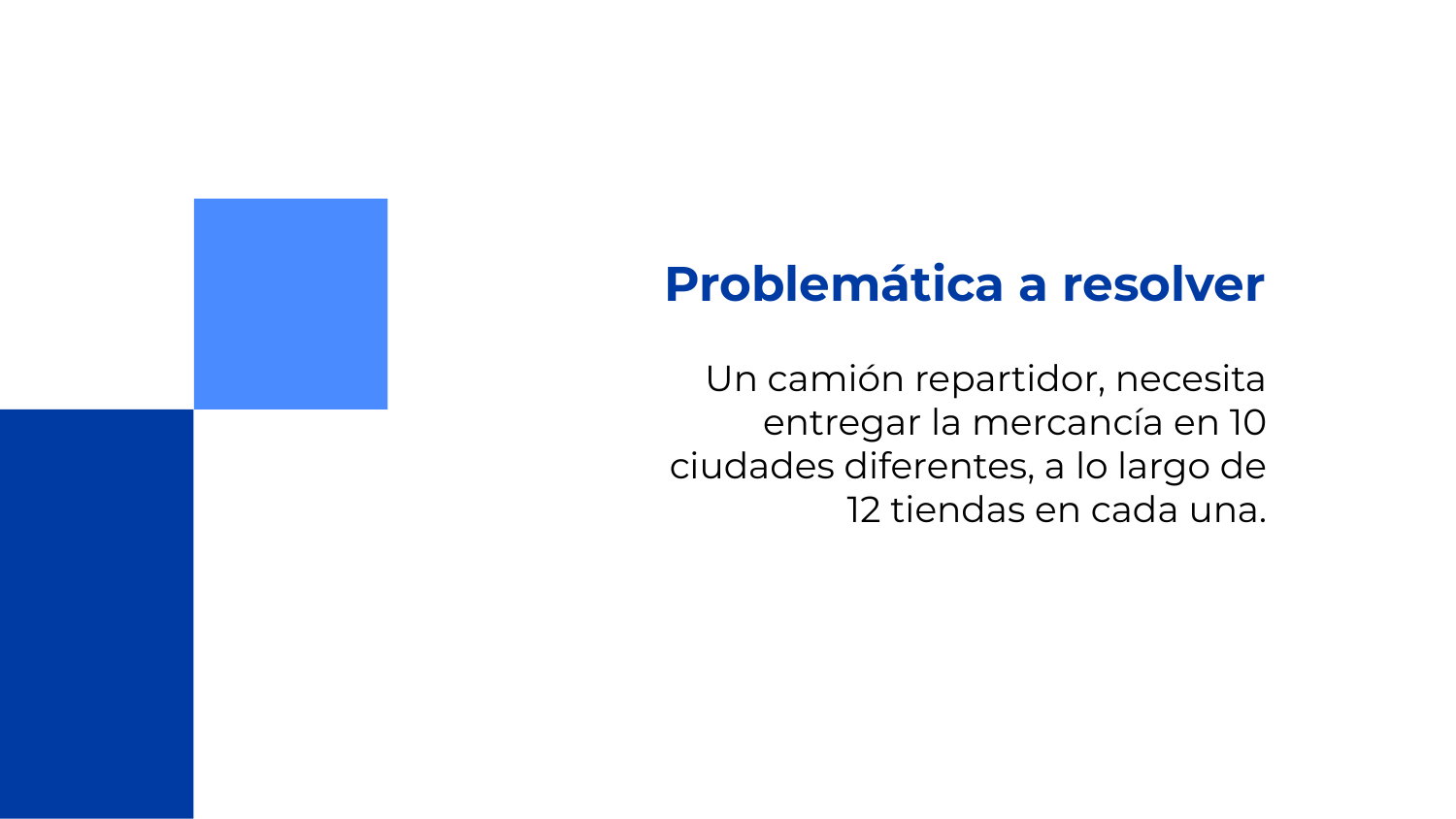

# Problemática a resolver
Un camión repartidor, necesita entregar la mercancía en 10 ciudades diferentes, a lo largo de 12 tiendas en cada una.